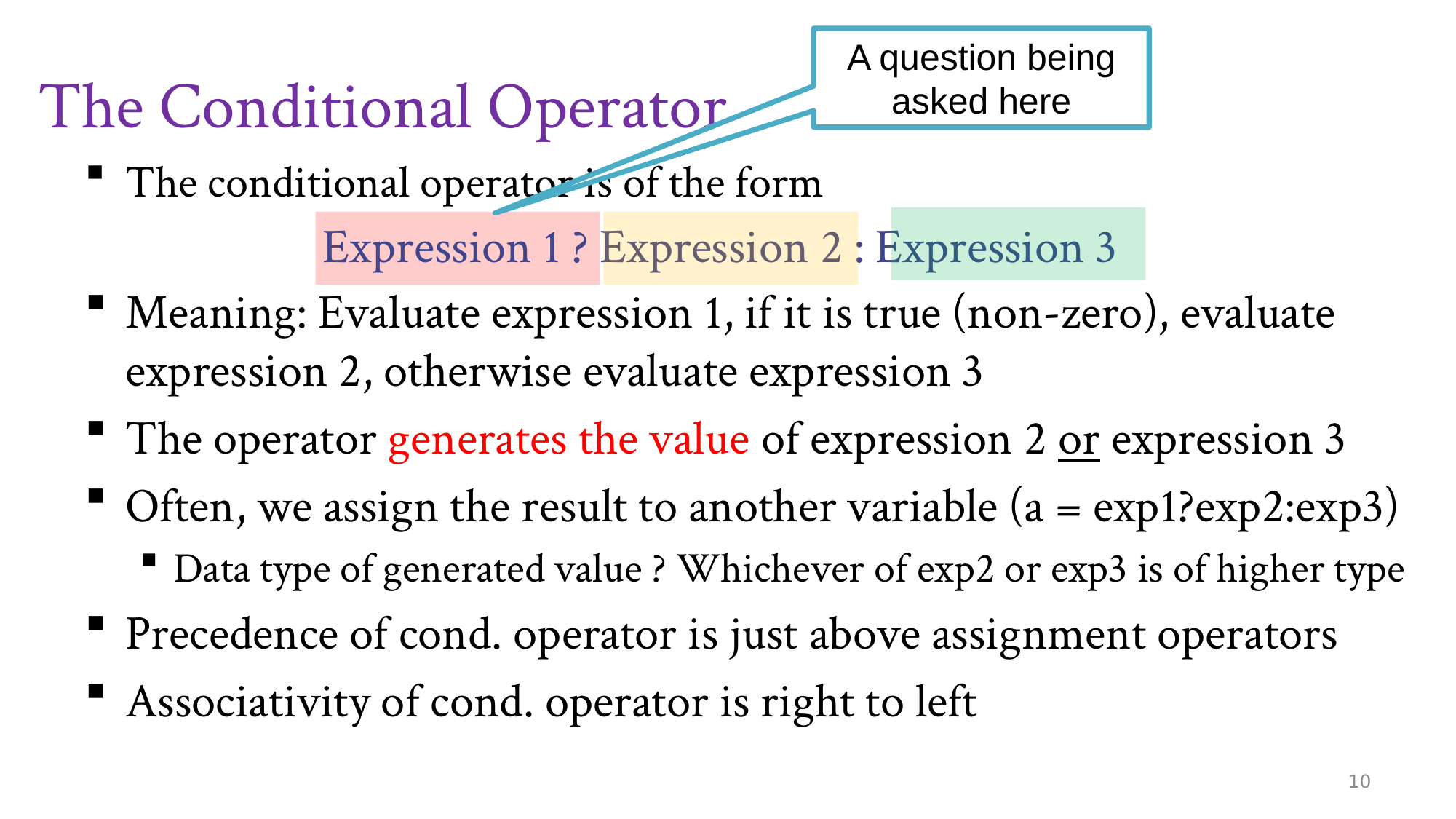

A question being asked here
# The Conditional Operator
The conditional operator is of the form

Meaning: Evaluate expression 1, if it is true (non-zero), evaluate expression 2, otherwise evaluate expression 3
The operator generates the value of expression 2 or expression 3
Often, we assign the result to another variable (a = exp1?exp2:exp3)
Data type of generated value ? Whichever of exp2 or exp3 is of higher type
Precedence of cond. operator is just above assignment operators
Associativity of cond. operator is right to left

Expression 1 ? Expression 2 : Expression 3

10